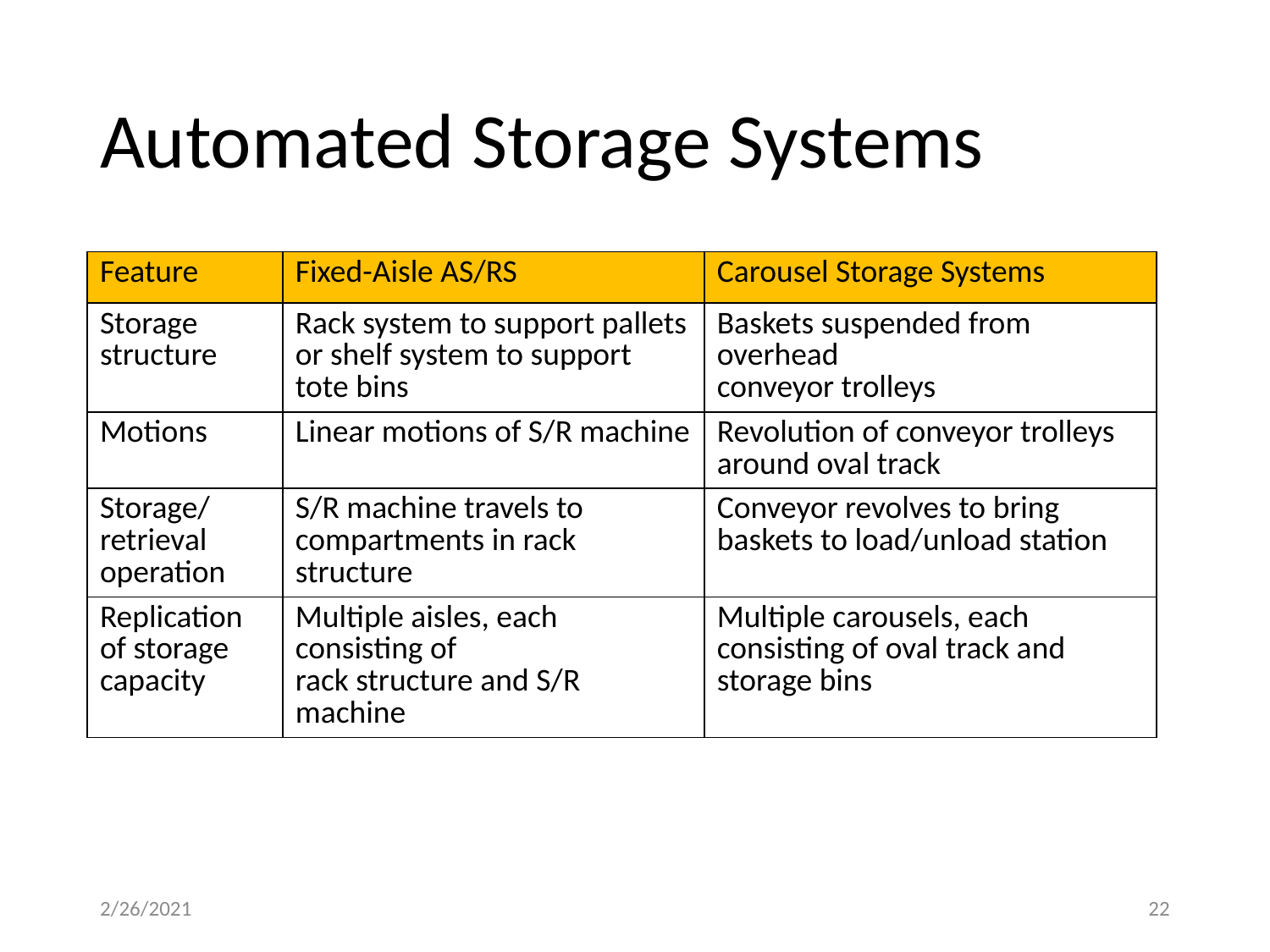

# Automated Storage Systems
| Feature | Fixed-Aisle AS/RS | Carousel Storage Systems |
| --- | --- | --- |
| Storage structure | Rack system to support pallets or shelf system to support tote bins | Baskets suspended from overhead conveyor trolleys |
| Motions | Linear motions of S/R machine | Revolution of conveyor trolleys around oval track |
| Storage/retrieval operation | S/R machine travels to compartments in rack structure | Conveyor revolves to bring baskets to load/unload station |
| Replication of storage capacity | Multiple aisles, each consisting of rack structure and S/R machine | Multiple carousels, each consisting of oval track and storage bins |
2/26/2021
22